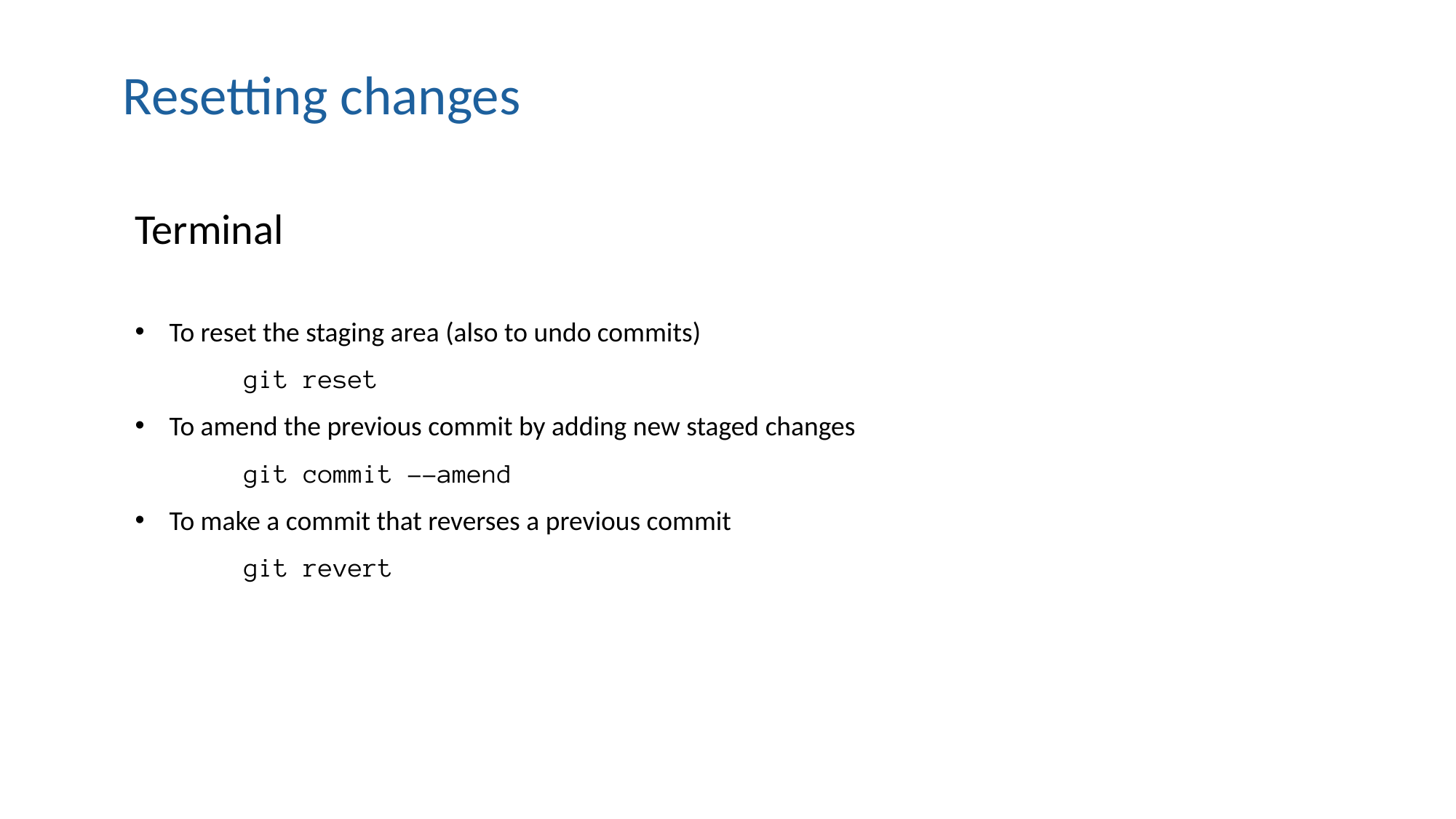

# Resetting changes
Terminal

To reset the staging area (also to undo commits)
	git reset
To amend the previous commit by adding new staged changes
	git commit --amend
To make a commit that reverses a previous commit
	git revert